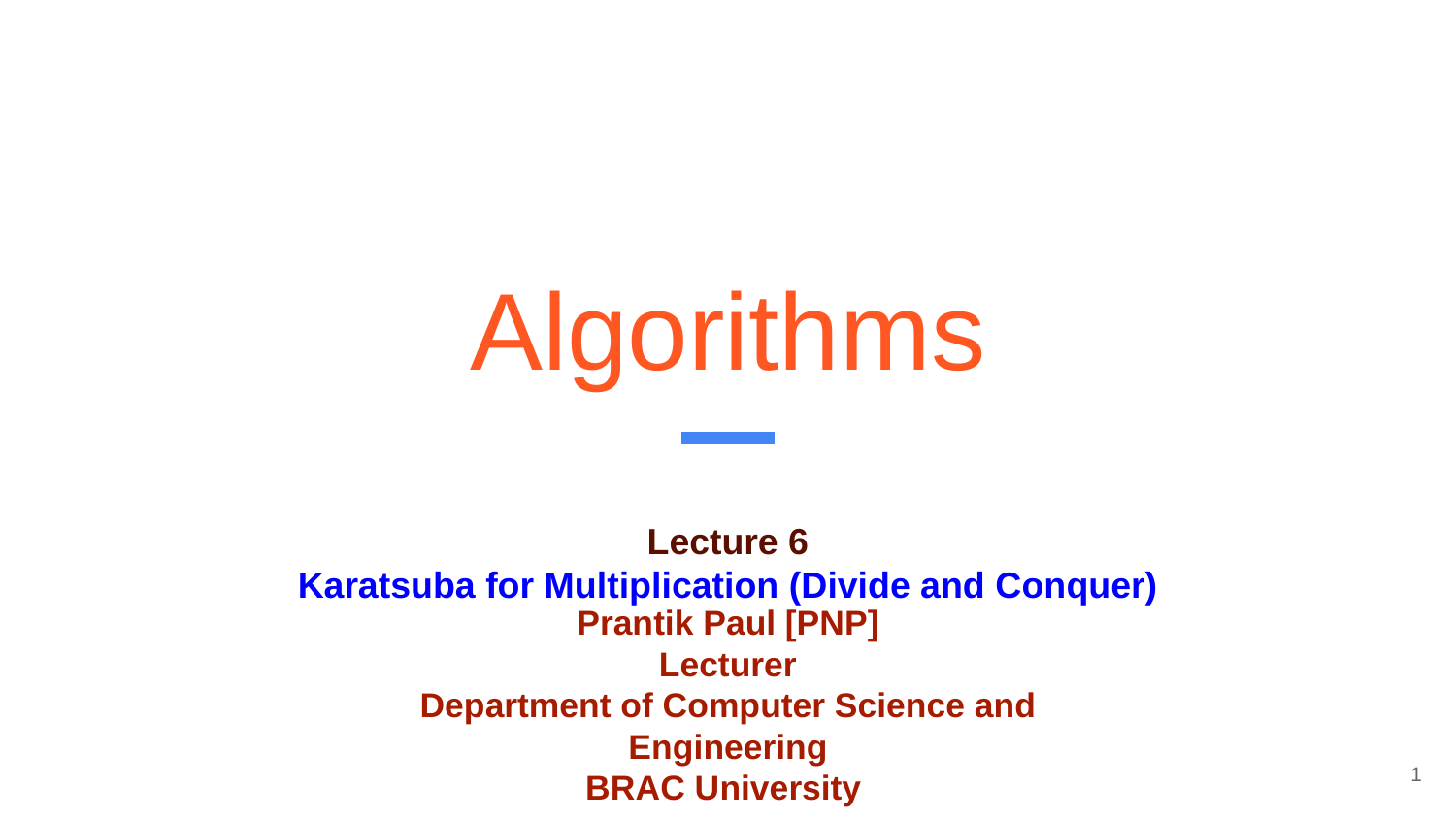

# Algorithms
Lecture 6
Karatsuba for Multiplication (Divide and Conquer)
Prantik Paul [PNP]
Lecturer
Department of Computer Science and Engineering
BRAC University
1